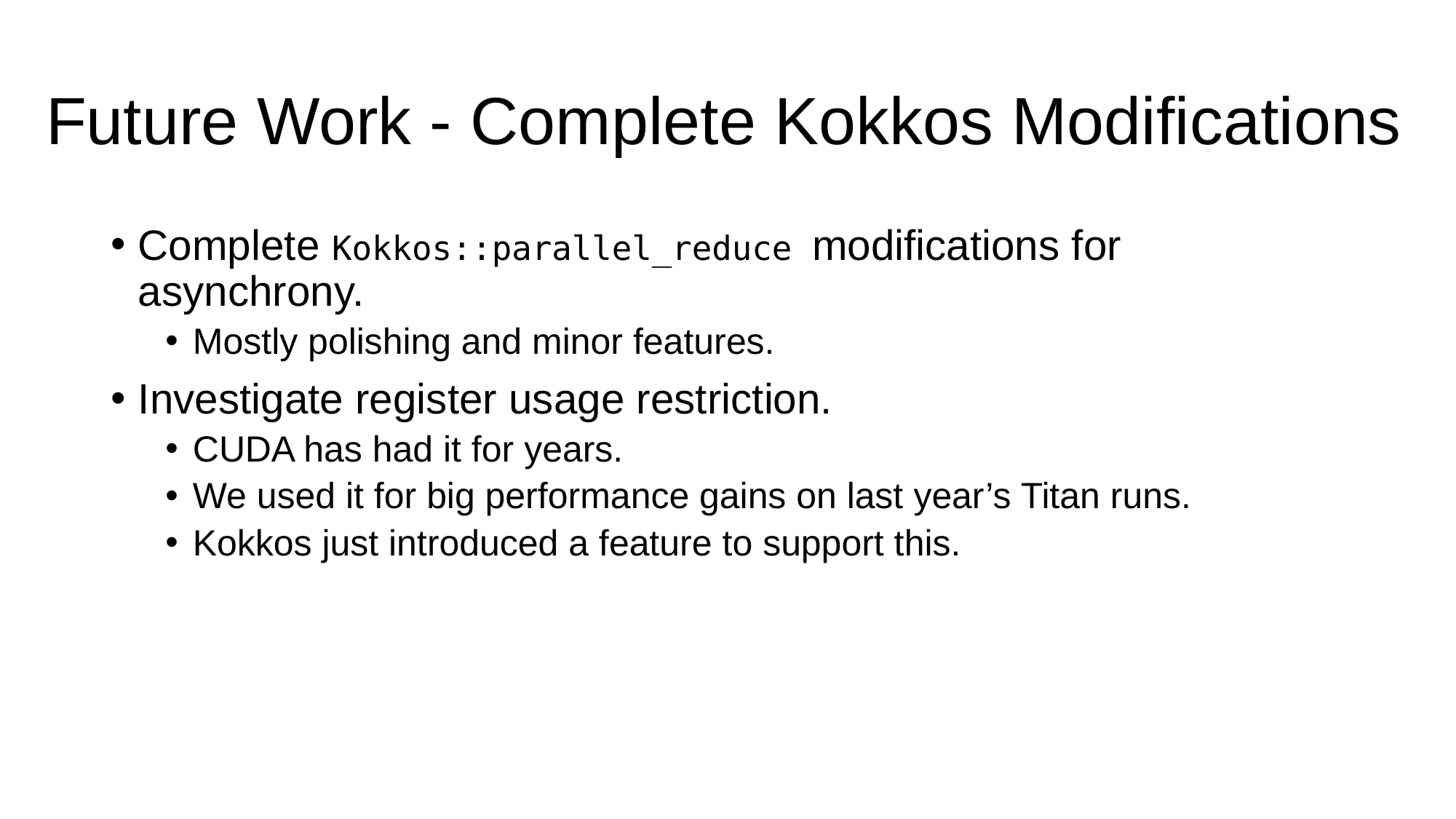

# Future Work - Complete Kokkos Modifications
Complete Kokkos::parallel_reduce modifications for asynchrony.
Mostly polishing and minor features.
Investigate register usage restriction.
CUDA has had it for years.
We used it for big performance gains on last year’s Titan runs.
Kokkos just introduced a feature to support this.